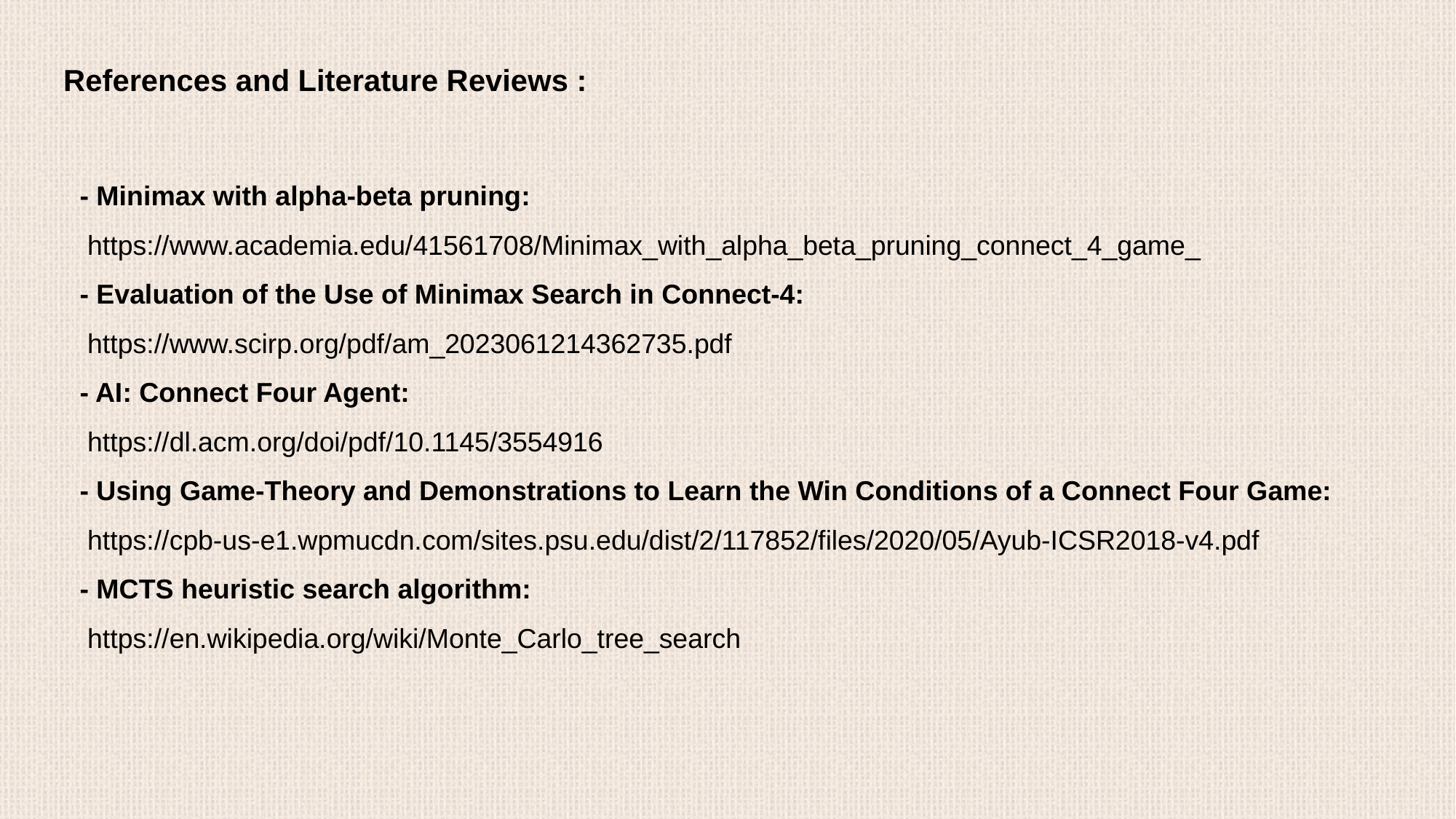

References and Literature Reviews :
- Minimax with alpha-beta pruning:
 https://www.academia.edu/41561708/Minimax_with_alpha_beta_pruning_connect_4_game_
- Evaluation of the Use of Minimax Search in Connect-4:
 https://www.scirp.org/pdf/am_2023061214362735.pdf
- AI: Connect Four Agent:
 https://dl.acm.org/doi/pdf/10.1145/3554916
- Using Game-Theory and Demonstrations to Learn the Win Conditions of a Connect Four Game:
 https://cpb-us-e1.wpmucdn.com/sites.psu.edu/dist/2/117852/files/2020/05/Ayub-ICSR2018-v4.pdf
- MCTS heuristic search algorithm:
 https://en.wikipedia.org/wiki/Monte_Carlo_tree_search